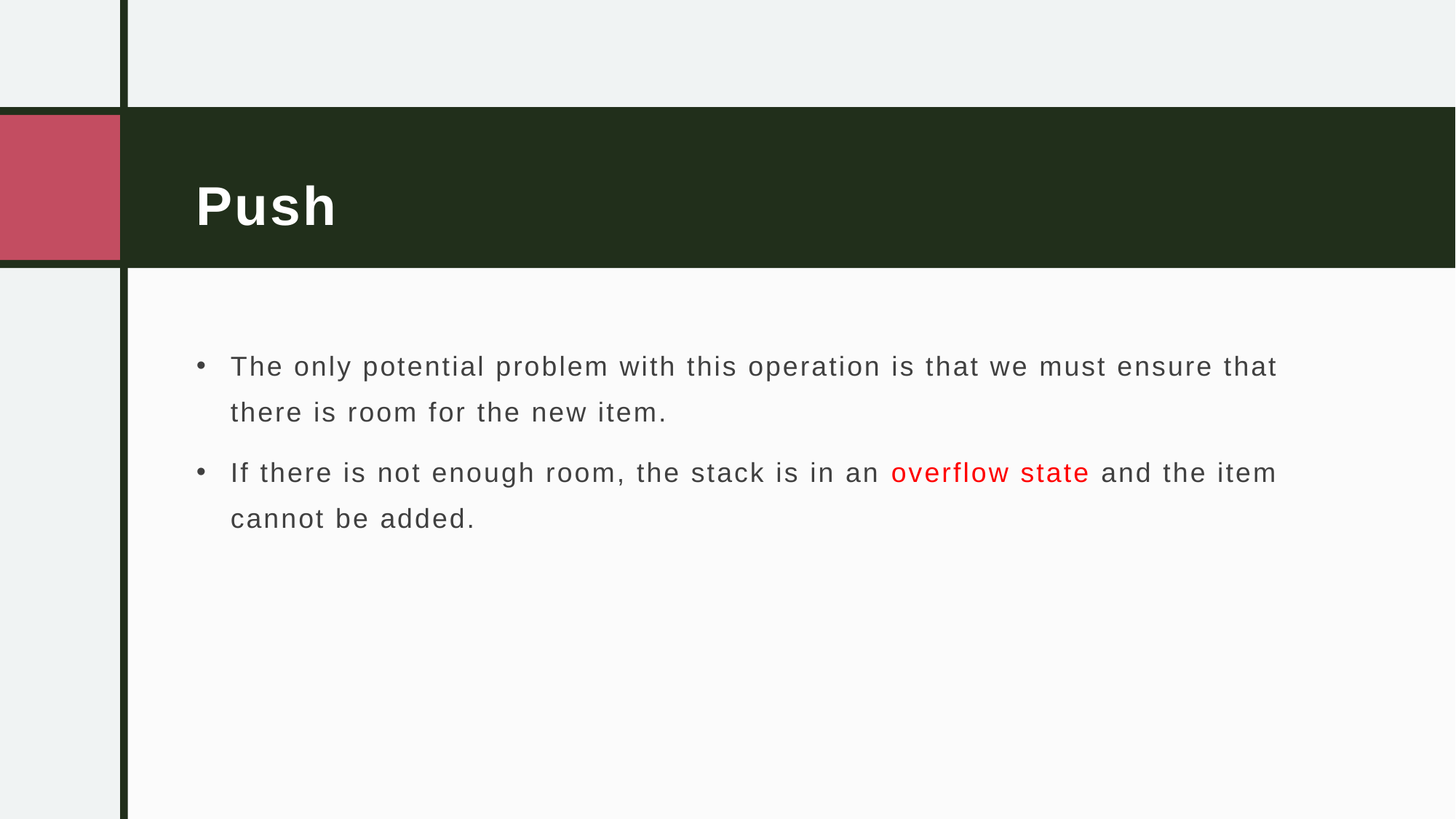

# Push

The only potential problem with this operation is that we must ensure that there is room for the new item.
If there is not enough room, the stack is in an overflow state and the item cannot be added.